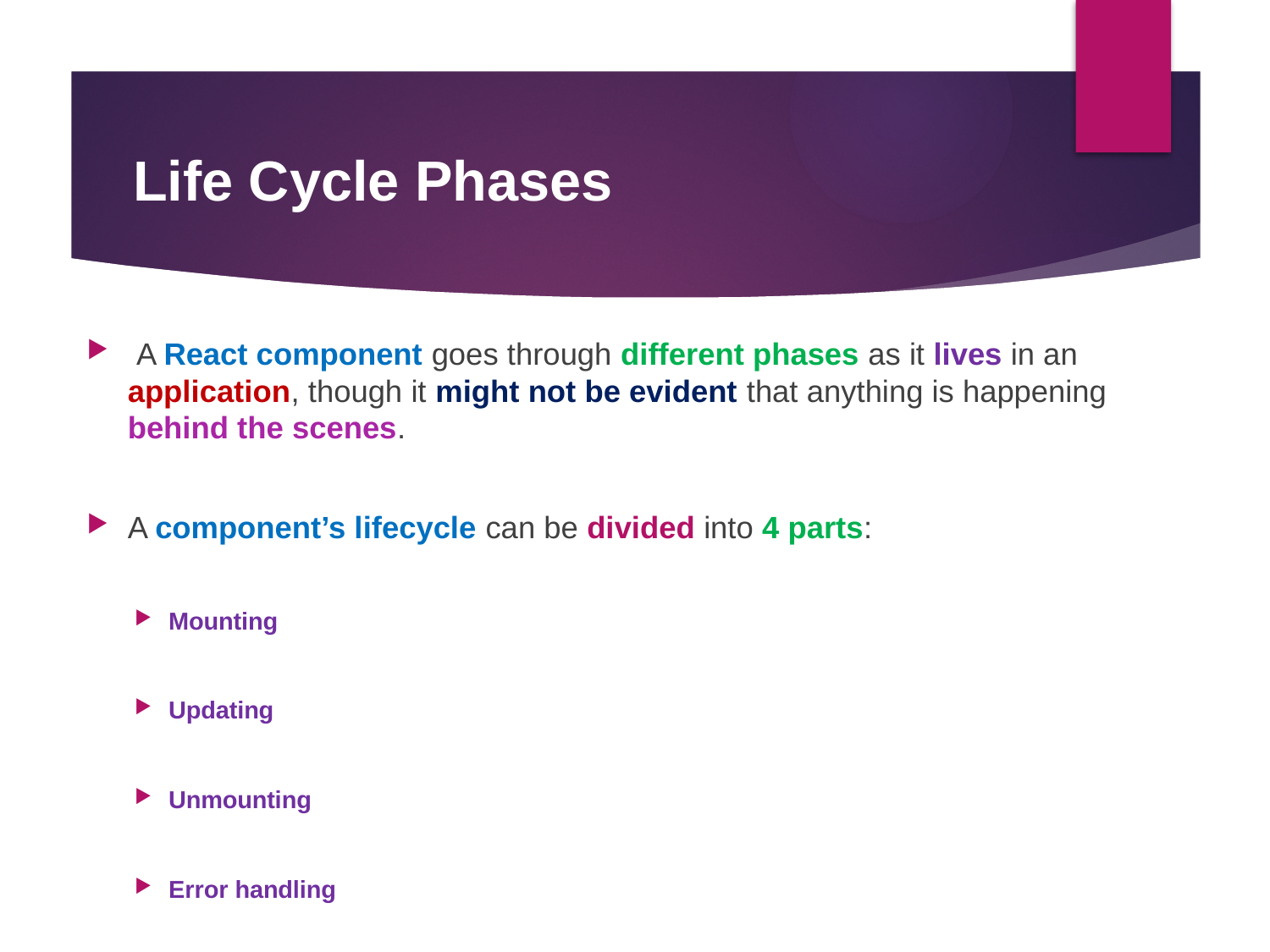

# Life Cycle Phases
 A React component goes through different phases as it lives in an application, though it might not be evident that anything is happening behind the scenes.

A component’s lifecycle can be divided into 4 parts:

Mounting

Updating

Unmounting

Error handling